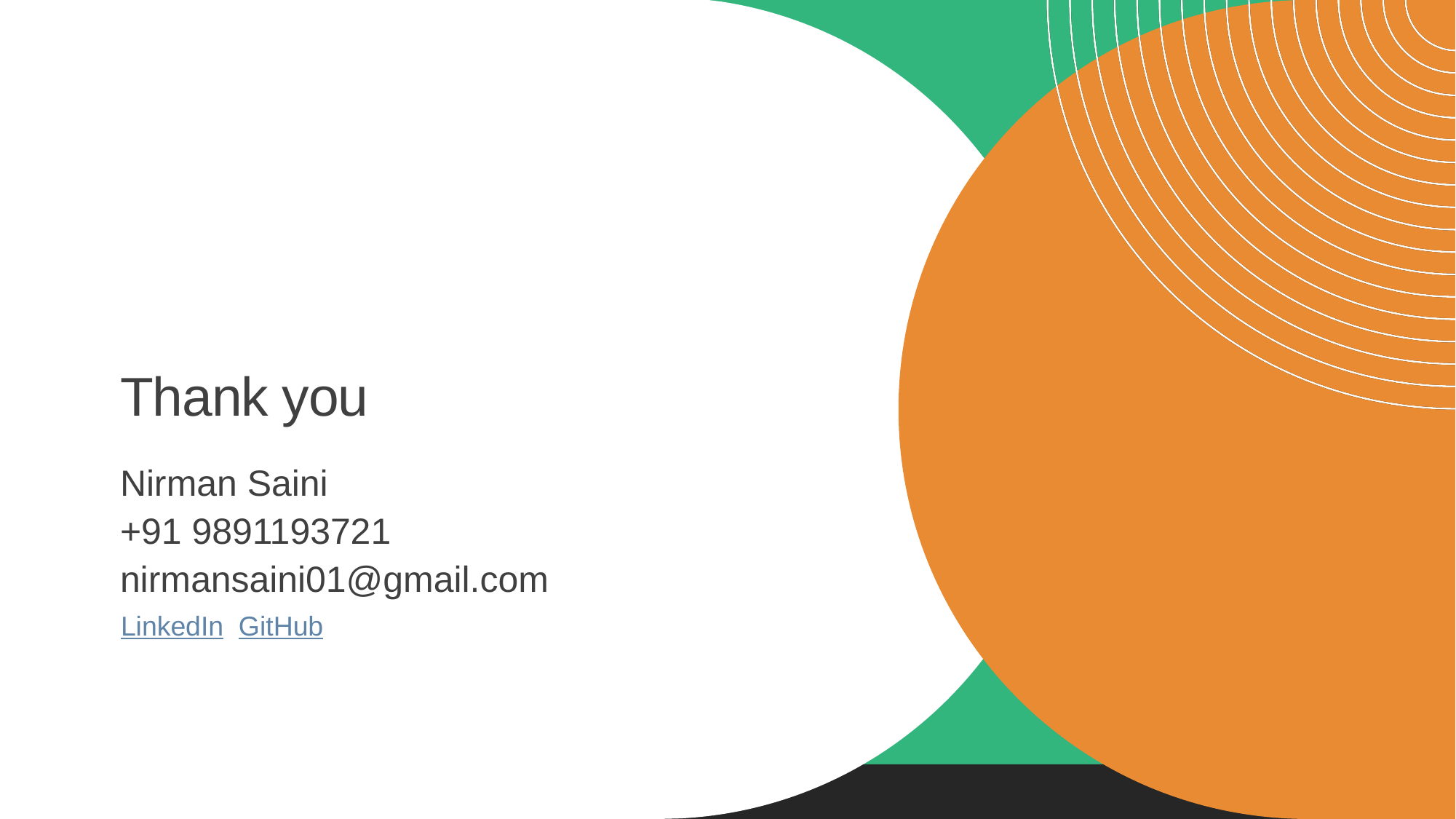

# Thank you
Nirman Saini
+91 9891193721
nirmansaini01@gmail.com
LinkedIn
GitHub